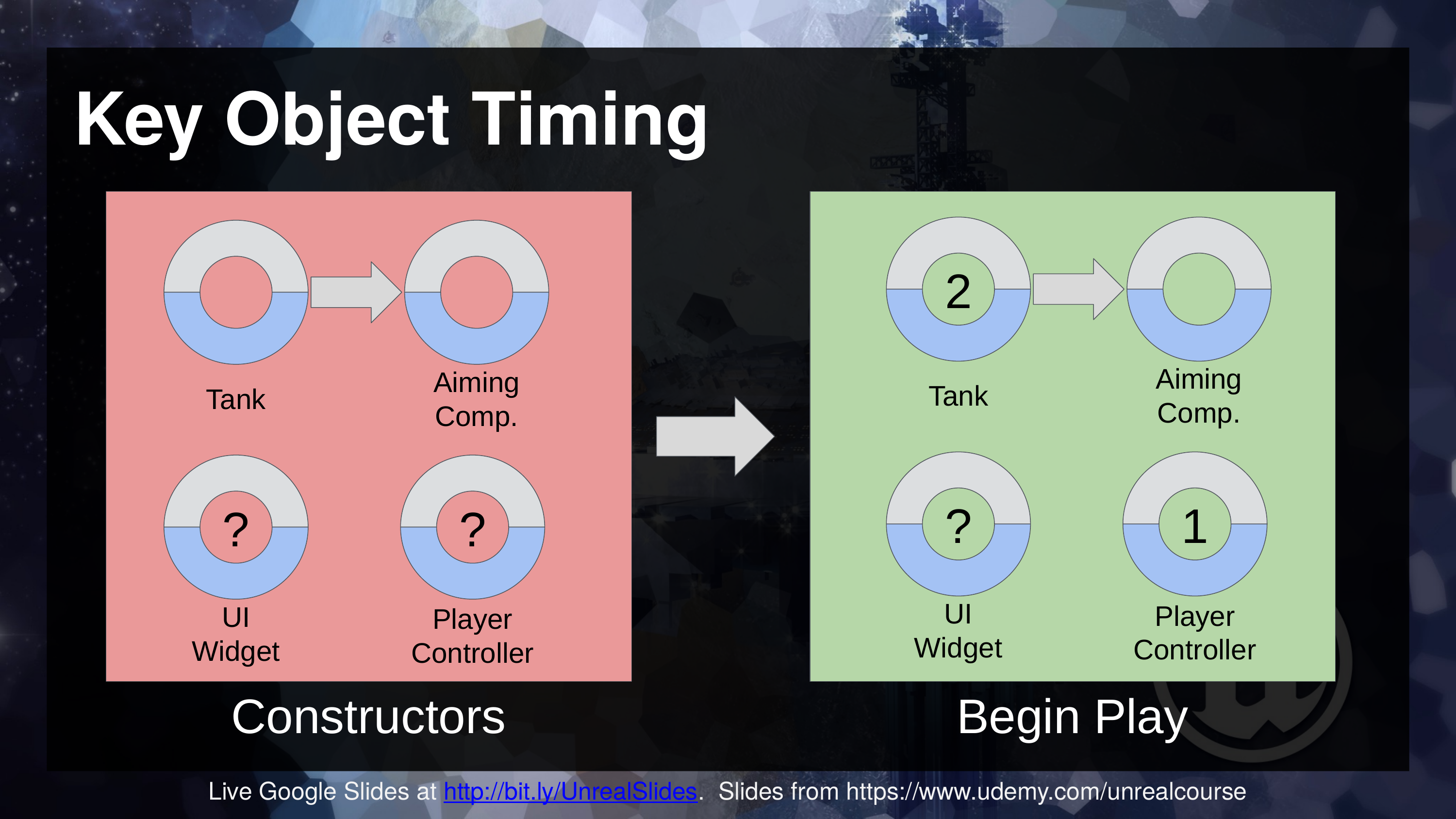

# Key Object Timing

2

Tank
Aiming Comp.
Tank
Aiming Comp.

?
1
?
?
UI Widget
Player Controller
UI Widget
Player Controller
Constructors
Begin Play